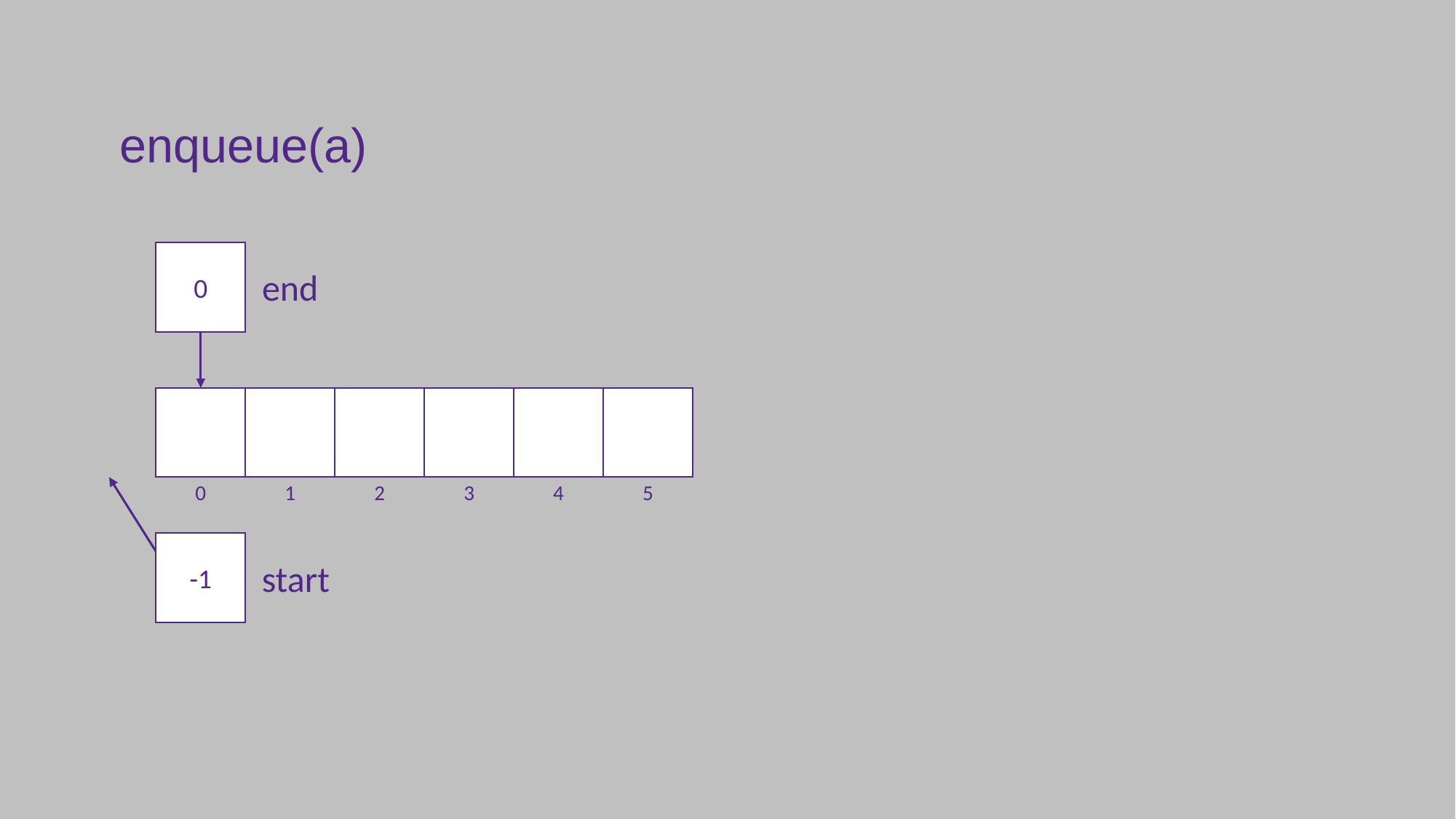

enqueue(a)

0
end
5
4
3
2
1
0
-1
start